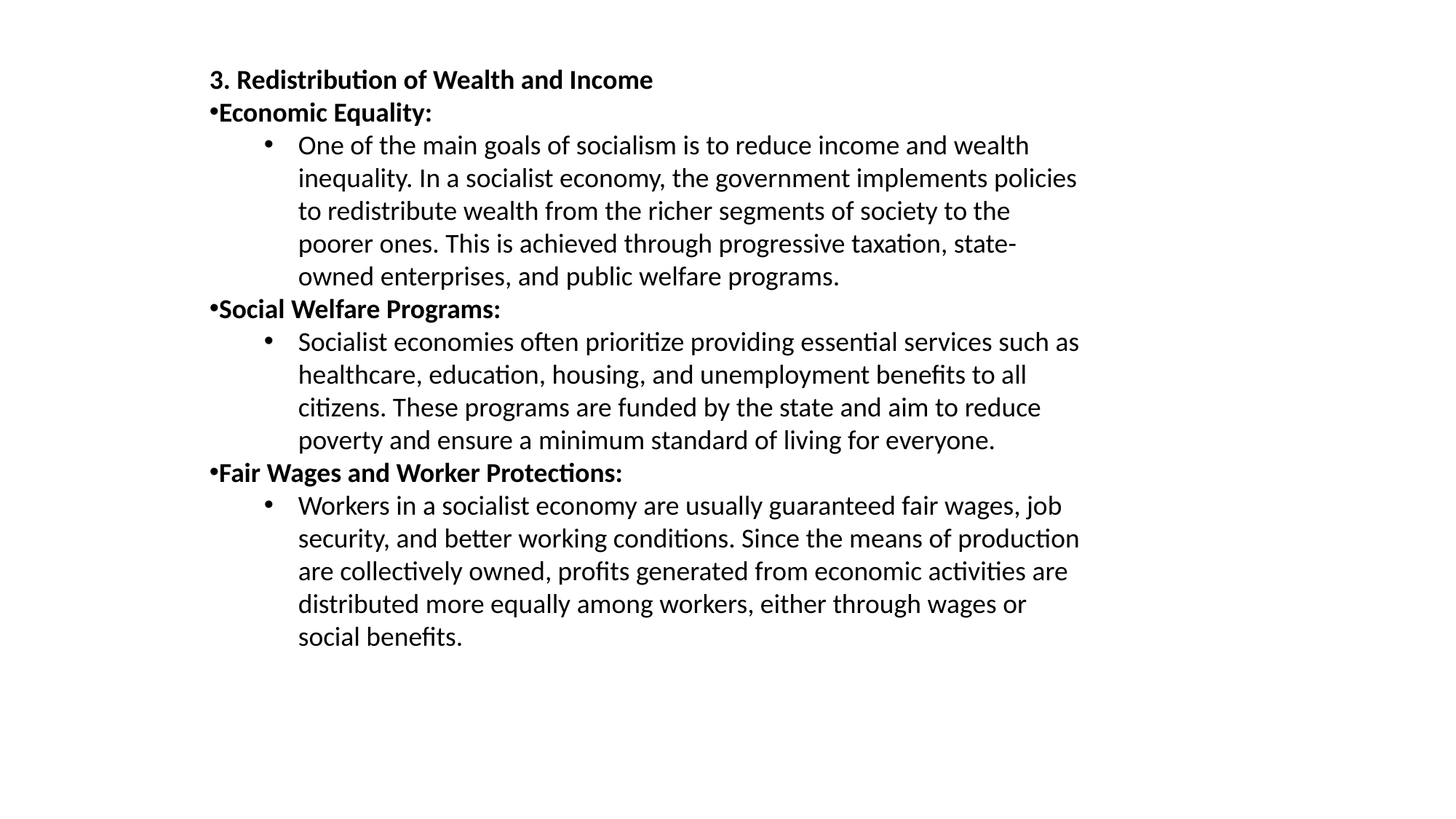

3. Redistribution of Wealth and Income
Economic Equality:
One of the main goals of socialism is to reduce income and wealth inequality. In a socialist economy, the government implements policies to redistribute wealth from the richer segments of society to the poorer ones. This is achieved through progressive taxation, state-owned enterprises, and public welfare programs.
Social Welfare Programs:
Socialist economies often prioritize providing essential services such as healthcare, education, housing, and unemployment benefits to all citizens. These programs are funded by the state and aim to reduce poverty and ensure a minimum standard of living for everyone.
Fair Wages and Worker Protections:
Workers in a socialist economy are usually guaranteed fair wages, job security, and better working conditions. Since the means of production are collectively owned, profits generated from economic activities are distributed more equally among workers, either through wages or social benefits.